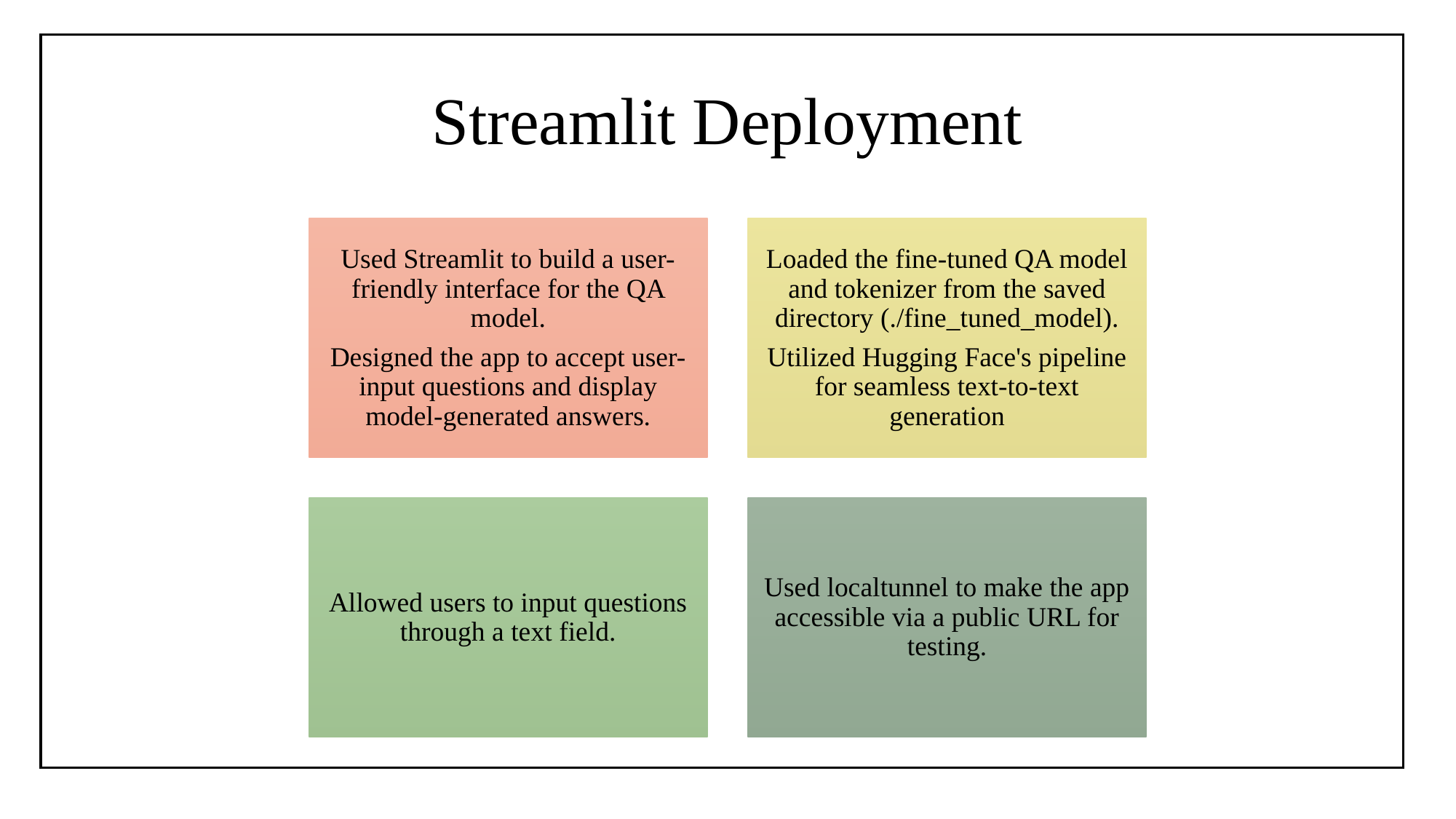

# Streamlit Deployment
Used Streamlit to build a user-friendly interface for the QA model.
Designed the app to accept user-input questions and display model-generated answers.
Loaded the fine-tuned QA model and tokenizer from the saved directory (./fine_tuned_model).
Utilized Hugging Face's pipeline for seamless text-to-text generation
Allowed users to input questions through a text field.
Used localtunnel to make the app accessible via a public URL for testing.